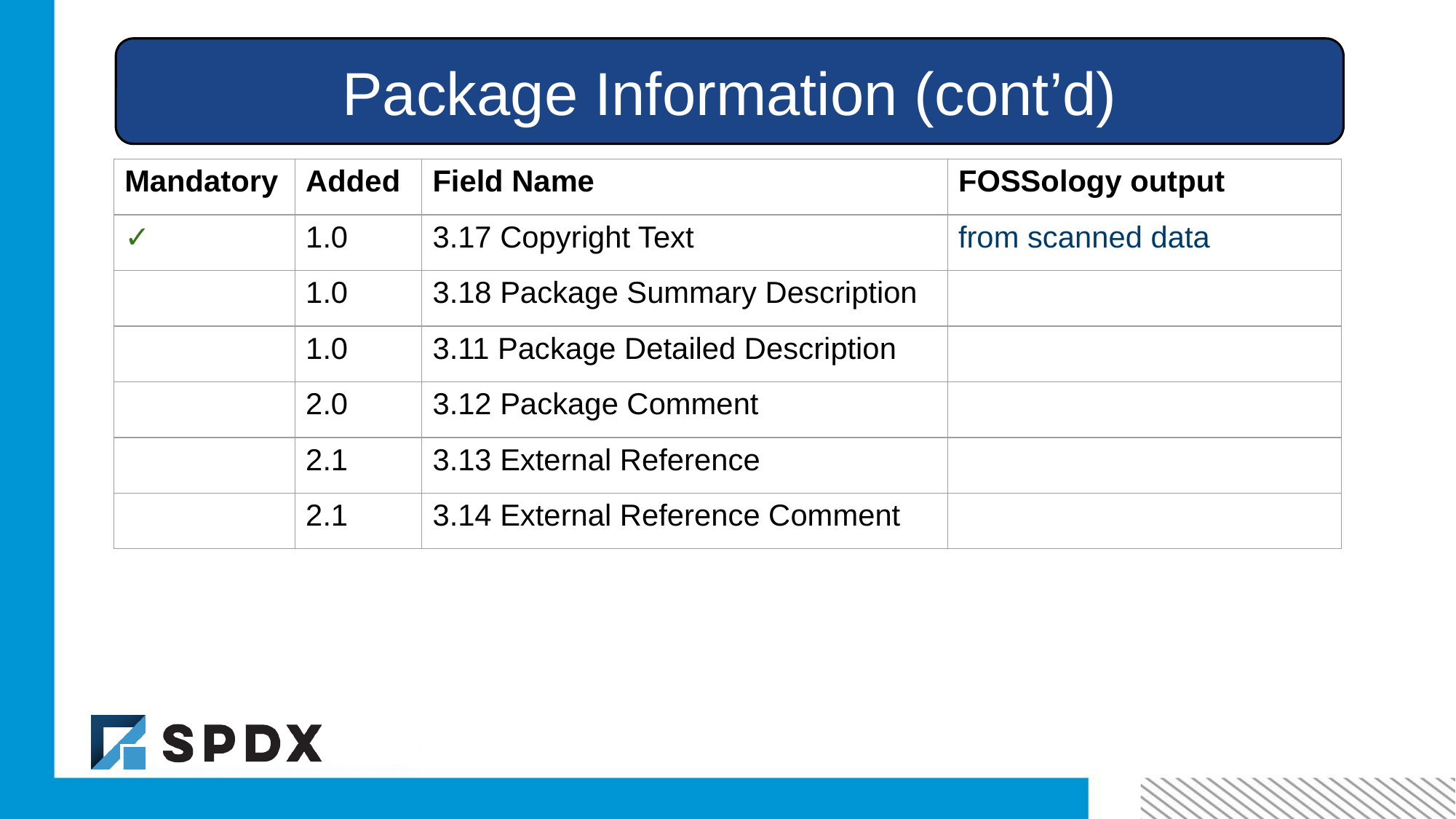

Package Information (cont’d)
| Mandatory | Added | Field Name | FOSSology output |
| --- | --- | --- | --- |
| ✓ | 1.0 | 3.17 Copyright Text | from scanned data |
|  | 1.0 | 3.18 Package Summary Description |  |
|  | 1.0 | 3.11 Package Detailed Description |  |
|  | 2.0 | 3.12 Package Comment |  |
|  | 2.1 | 3.13 External Reference |  |
|  | 2.1 | 3.14 External Reference Comment |  |